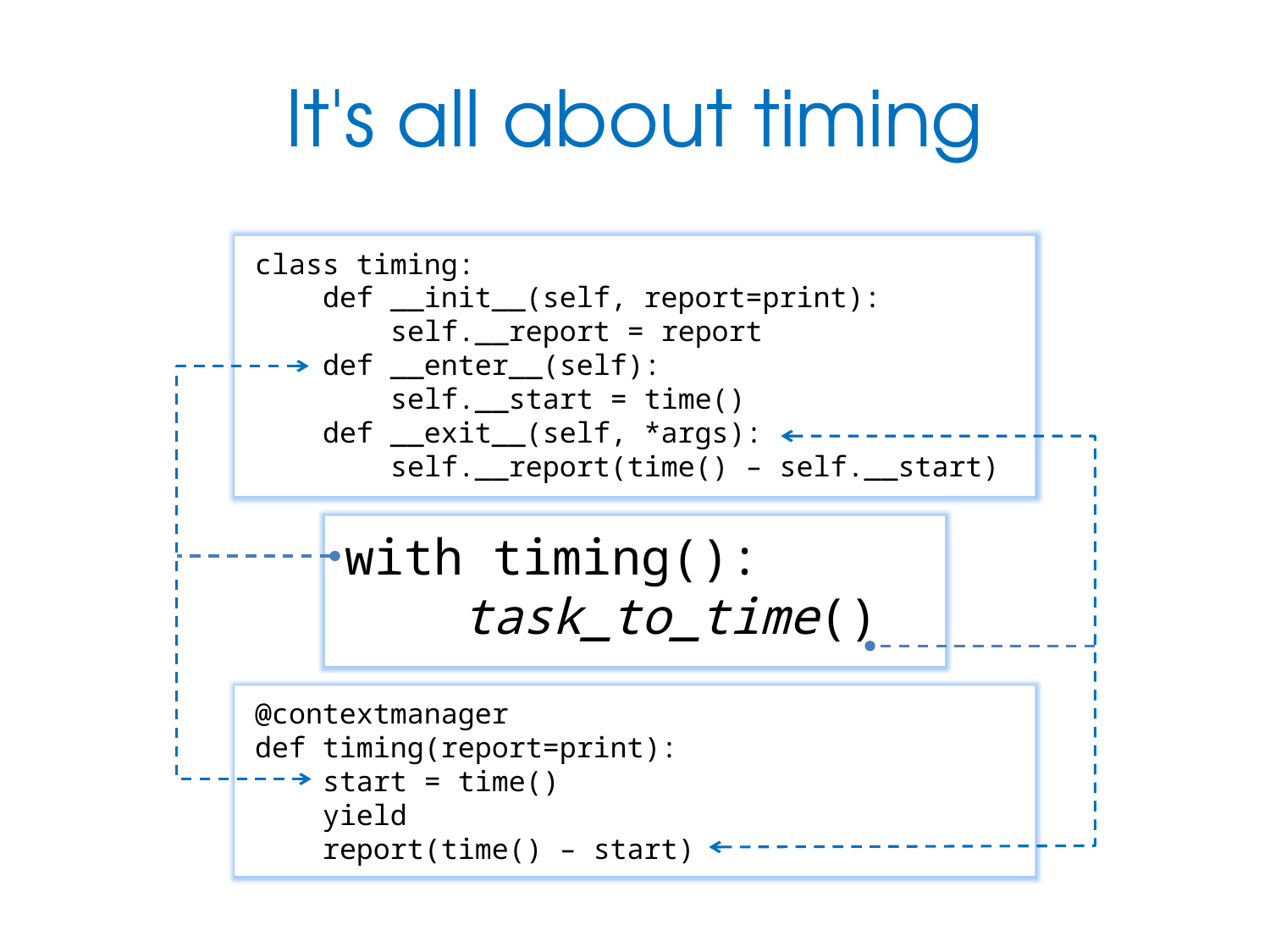

# It's all about timing
class timing:
    def __init__(self, report=print):
        self.__report = report
    def __enter__(self):
        self.__start = time()
    def __exit__(self, *args):
        self.__report(time() – self.__start)

with timing():
    task_to_time()
@contextmanager
def timing(report=print):
    start = time()
    yield
    report(time() – start)